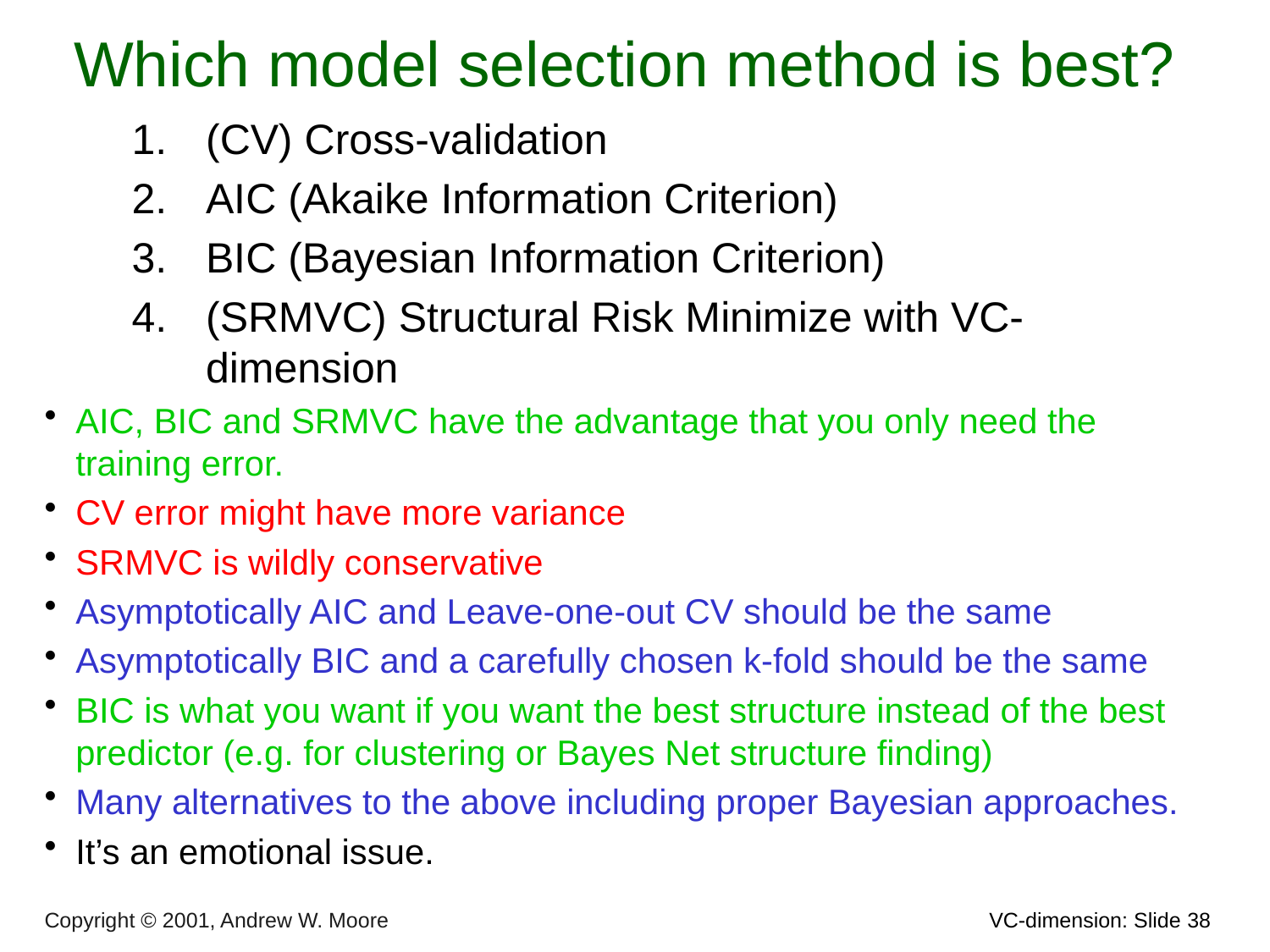

# Which model selection method is best?
(CV) Cross-validation
AIC (Akaike Information Criterion)
BIC (Bayesian Information Criterion)
(SRMVC) Structural Risk Minimize with VC-dimension
AIC, BIC and SRMVC have the advantage that you only need the training error.
CV error might have more variance
SRMVC is wildly conservative
Asymptotically AIC and Leave-one-out CV should be the same
Asymptotically BIC and a carefully chosen k-fold should be the same
BIC is what you want if you want the best structure instead of the best predictor (e.g. for clustering or Bayes Net structure finding)
Many alternatives to the above including proper Bayesian approaches.
It’s an emotional issue.
Copyright © 2001, Andrew W. Moore